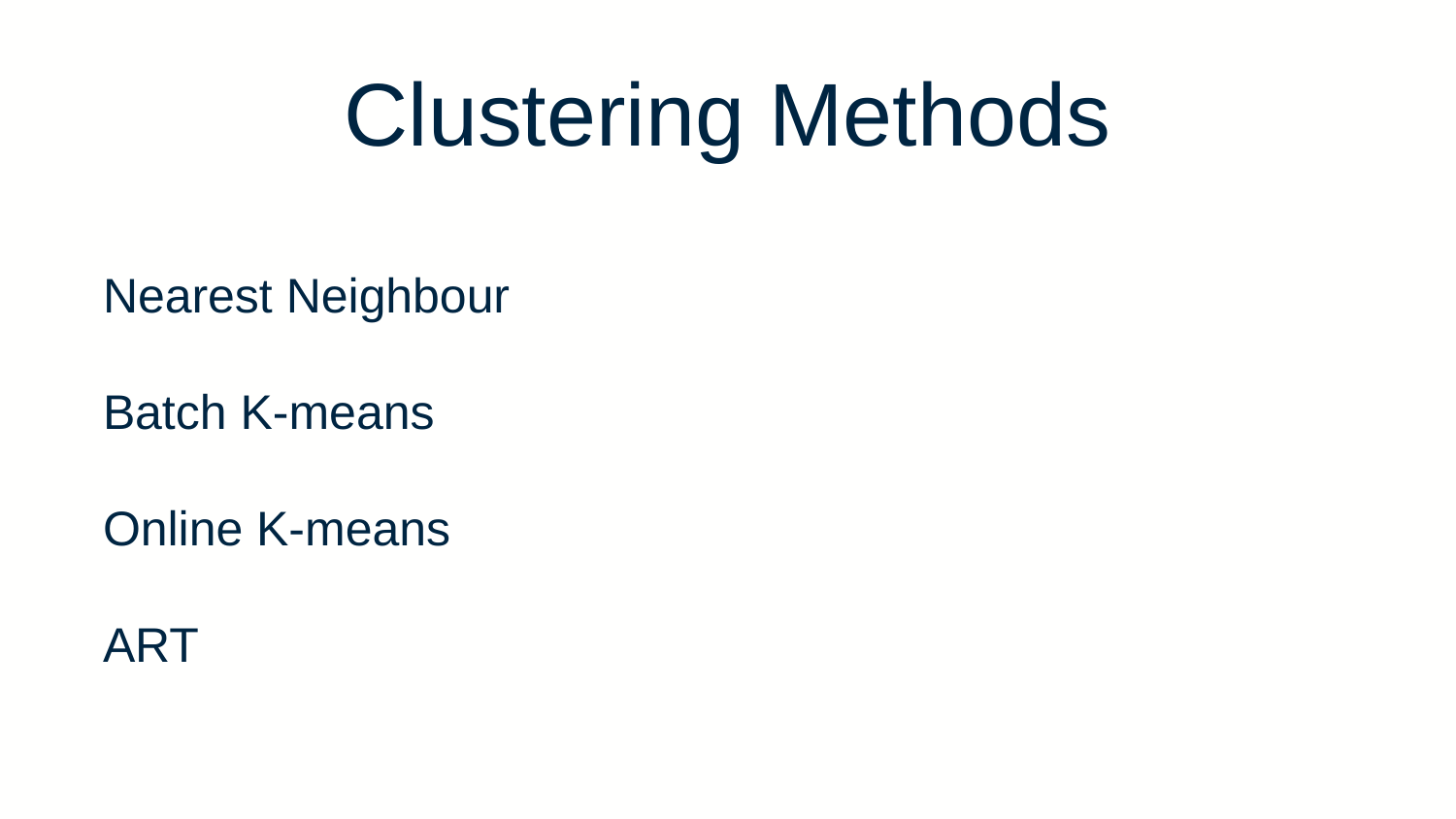

# Clustering Methods
Nearest Neighbour

Batch K-means

Online K-means

ART